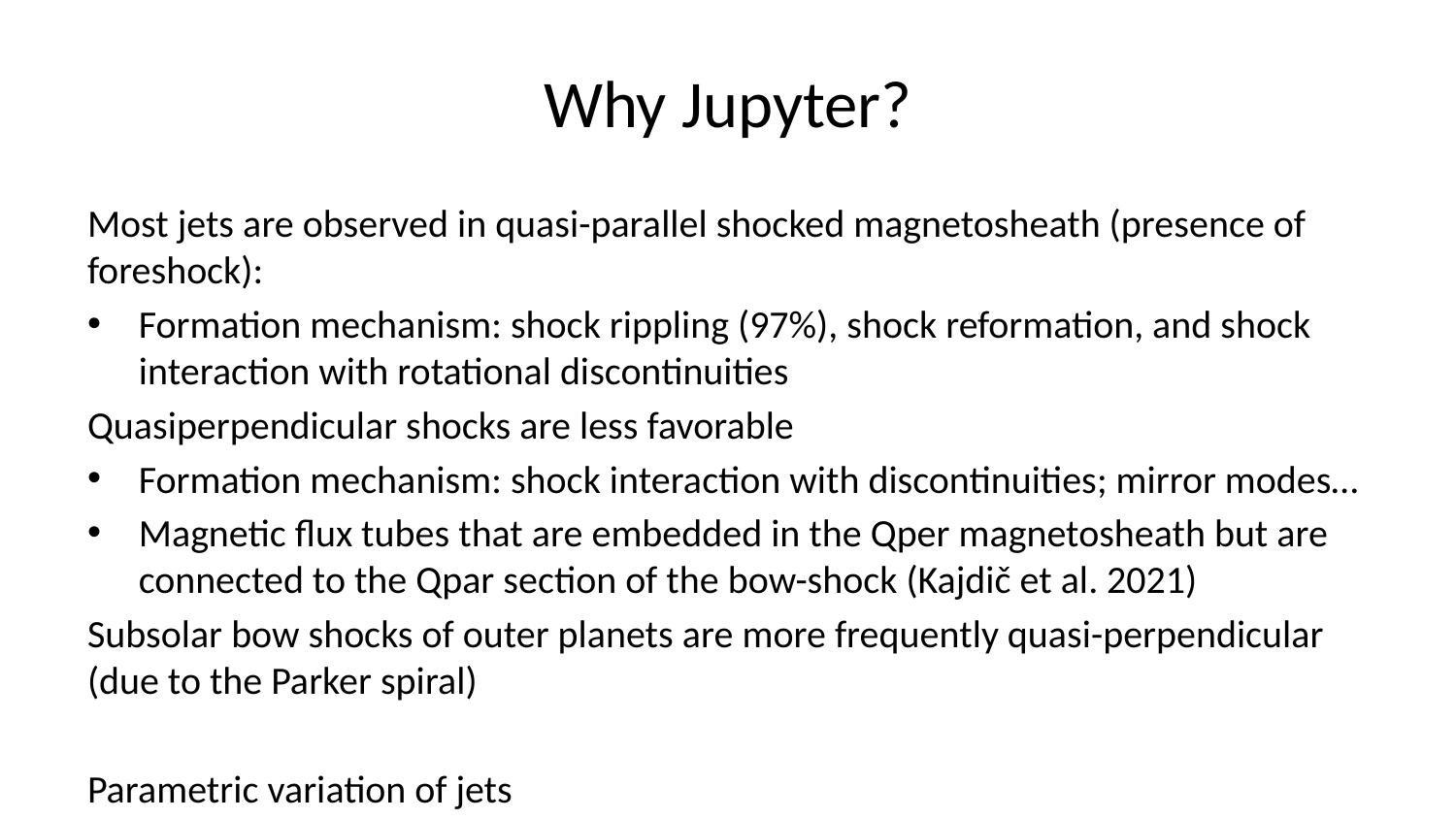

# Why Jupyter?
Most jets are observed in quasi-parallel shocked magnetosheath (presence of foreshock):
Formation mechanism: shock rippling (97%), shock reformation, and shock interaction with rotational discontinuities
Quasiperpendicular shocks are less favorable
Formation mechanism: shock interaction with discontinuities; mirror modes…
Magnetic flux tubes that are embedded in the Qper magnetosheath but are connected to the Qpar section of the bow-shock (Kajdič et al. 2021)
Subsolar bow shocks of outer planets are more frequently quasi-perpendicular (due to the Parker spiral)

Parametric variation of jets